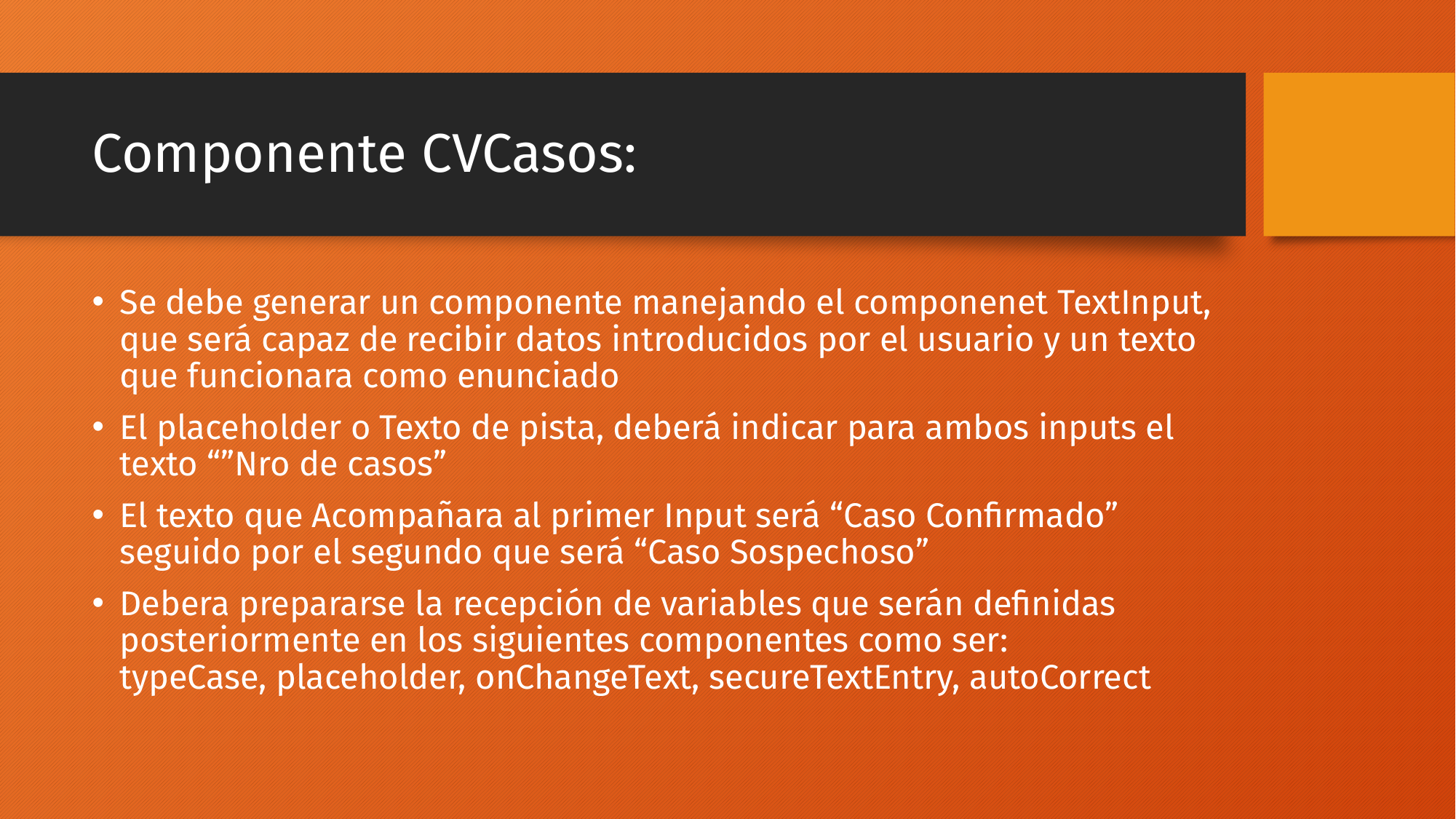

# Componente CVCasos:
Se debe generar un componente manejando el componenet TextInput, que será capaz de recibir datos introducidos por el usuario y un texto que funcionara como enunciado
El placeholder o Texto de pista, deberá indicar para ambos inputs el texto “”Nro de casos”
El texto que Acompañara al primer Input será “Caso Confirmado” seguido por el segundo que será “Caso Sospechoso”
Debera prepararse la recepción de variables que serán definidas posteriormente en los siguientes componentes como ser: typeCase, placeholder, onChangeText, secureTextEntry, autoCorrect